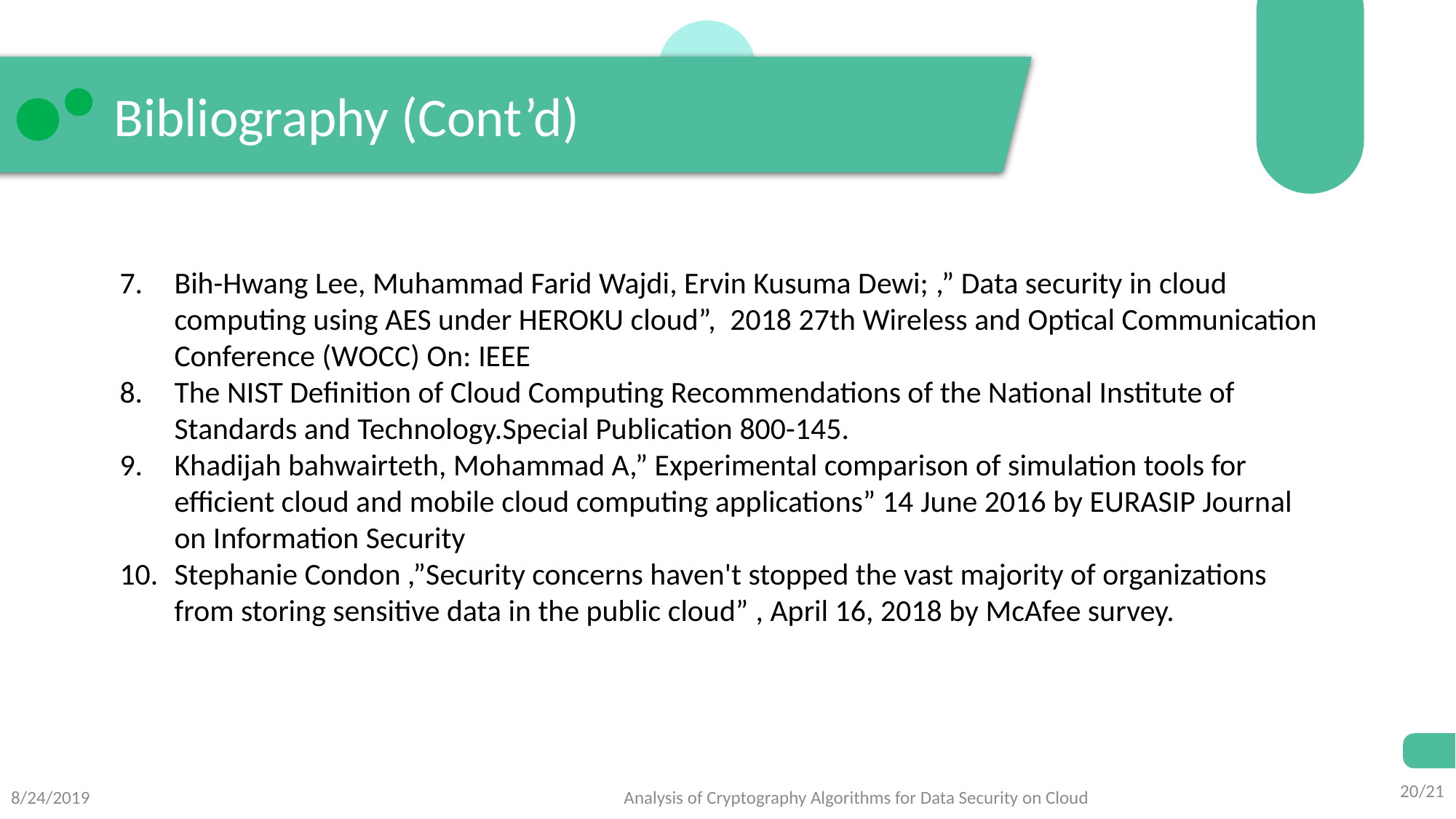

Bibliography (Cont’d)

Bih-Hwang Lee, Muhammad Farid Wajdi, Ervin Kusuma Dewi; ,” Data security in cloud computing using AES under HEROKU cloud”,  2018 27th Wireless and Optical Communication Conference (WOCC) On: IEEE
The NIST Definition of Cloud Computing Recommendations of the National Institute of Standards and Technology.Special Publication 800-145.
Khadijah bahwairteth, Mohammad A,” Experimental comparison of simulation tools for efficient cloud and mobile cloud computing applications” 14 June 2016 by EURASIP Journal on Information Security
Stephanie Condon ,”Security concerns haven't stopped the vast majority of organizations from storing sensitive data in the public cloud” , April 16, 2018 by McAfee survey.

20/21
8/24/2019
Analysis of Cryptography Algorithms for Data Security on Cloud